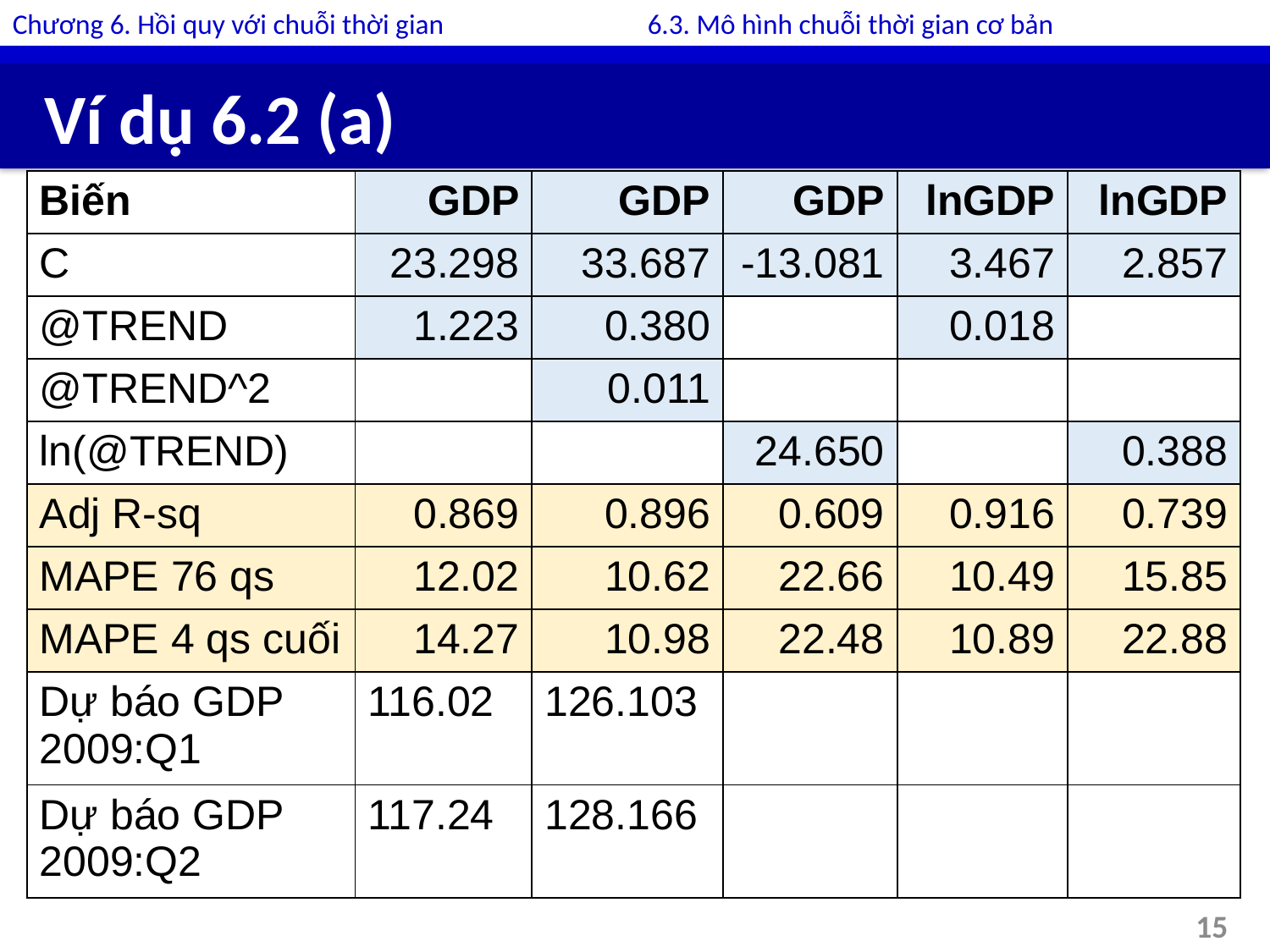

Chương 6. Hồi quy với chuỗi thời gian		6.3. Mô hình chuỗi thời gian cơ bản
# Ví dụ 6.2 (a)
| Biến | GDP | GDP | GDP | lnGDP | lnGDP |
| --- | --- | --- | --- | --- | --- |
| C | 23.298 | 33.687 | -13.081 | 3.467 | 2.857 |
| @TREND | 1.223 | 0.380 |  | 0.018 |  |
| @TREND^2 |  | 0.011 |  |  |  |
| ln(@TREND) |  |  | 24.650 |  | 0.388 |
| Adj R-sq | 0.869 | 0.896 | 0.609 | 0.916 | 0.739 |
| MAPE 76 qs | 12.02 | 10.62 | 22.66 | 10.49 | 15.85 |
| MAPE 4 qs cuối | 14.27 | 10.98 | 22.48 | 10.89 | 22.88 |
| Dự báo GDP 2009:Q1 | 116.02 | 126.103 |  |  |  |
| Dự báo GDP 2009:Q2 | 117.24 | 128.166 |  |  |  |
15